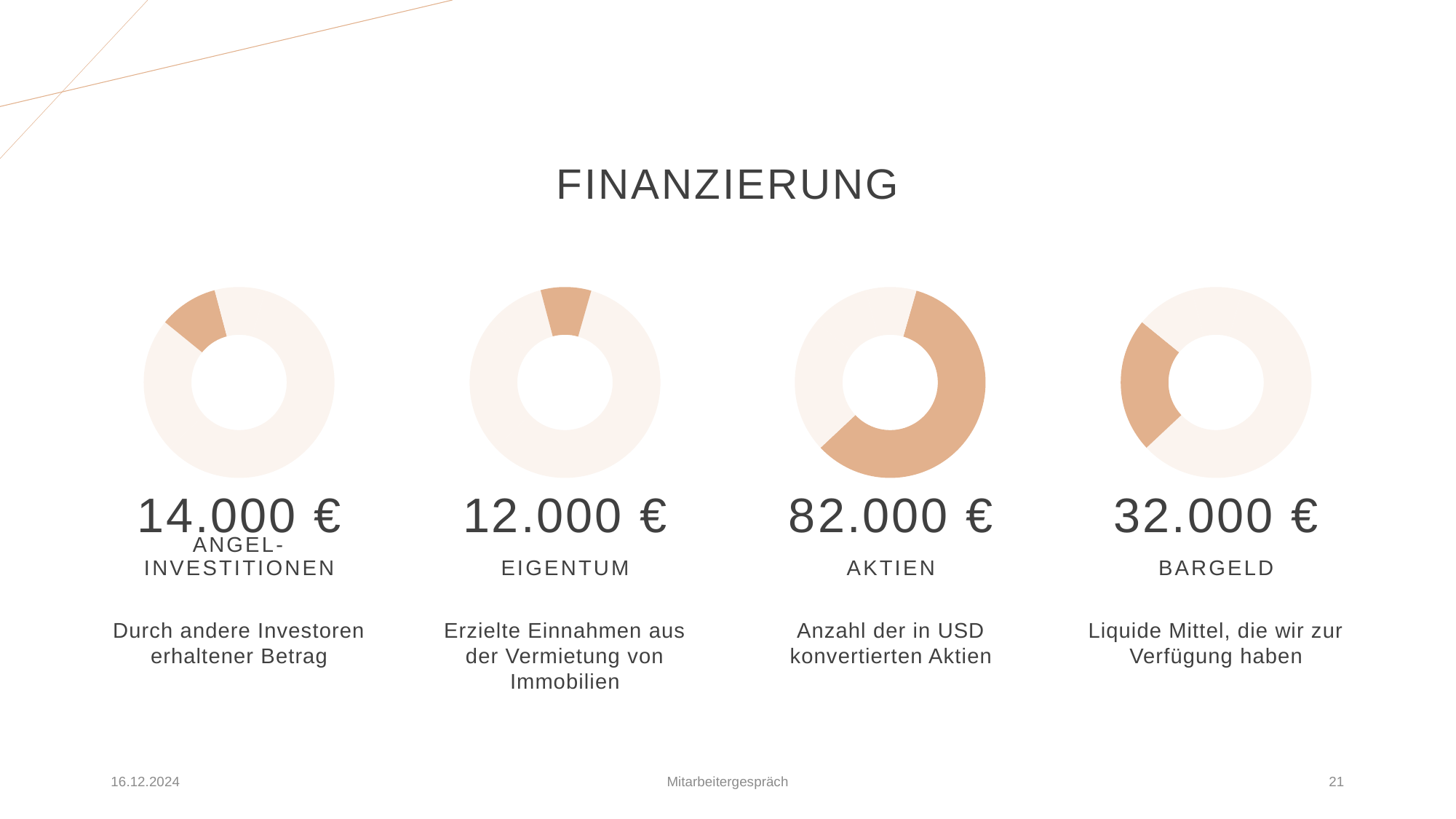

# FINANZIERUNG

### Chart

| Category | Umsätze |
|---|---|
| Teil 1 | 82000.0 |
| Teil 2 | 32000.0 |
| Teil 3 | 14000.0 |
| Teil 4 | 12000.0 |

### Chart

| Category | Umsätze |
|---|---|
| Teil 1 | 82000.0 |
| Teil 2 | 32000.0 |
| Teil 3 | 14000.0 |
| Teil 4 | 12000.0 |

### Chart

| Category | Umsätze |
|---|---|
| Teil 1 | 82000.0 |
| Teil 2 | 32000.0 |
| Teil 3 | 14000.0 |
| Teil 4 | 12000.0 |

### Chart

| Category | Umsätze |
|---|---|
| Teil 1 | 82000.0 |
| Teil 2 | 32000.0 |
| Teil 3 | 14000.0 |
| Teil 4 | 12000.0 |
32.000 €
14.000 €
12.000 €
82.000 €
BARGELD
ANGEL-INVESTITIONEN
EIGENTUM
AKTIEN
Liquide Mittel, die wir zur Verfügung haben

Durch andere Investoren erhaltener Betrag
Erzielte Einnahmen aus der Vermietung von Immobilien
Anzahl der in USD konvertierten Aktien

16.12.2024
Mitarbeitergespräch
21